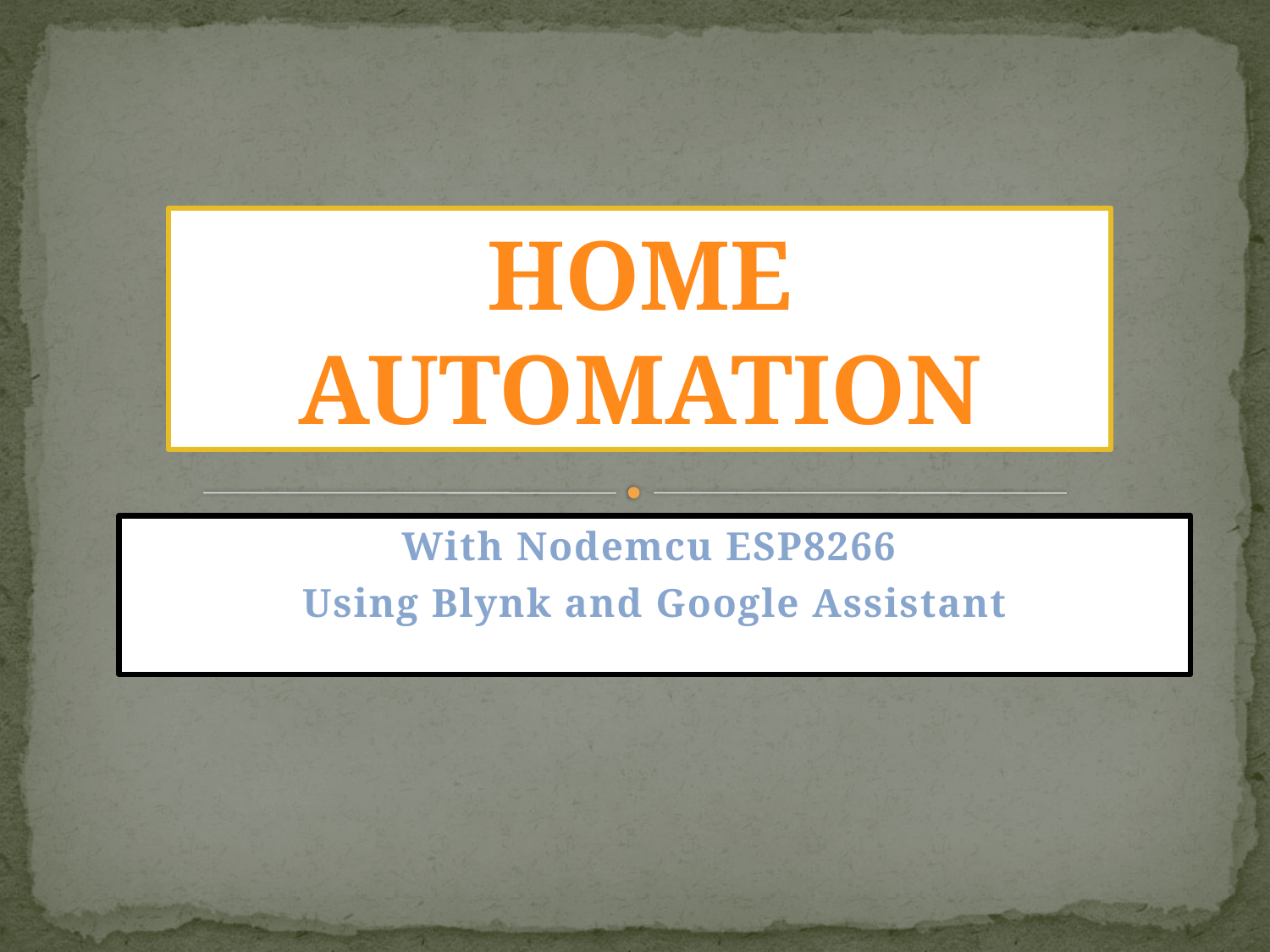

#
HOME AUTOMATION
With Nodemcu ESP8266
Using Blynk and Google Assistant